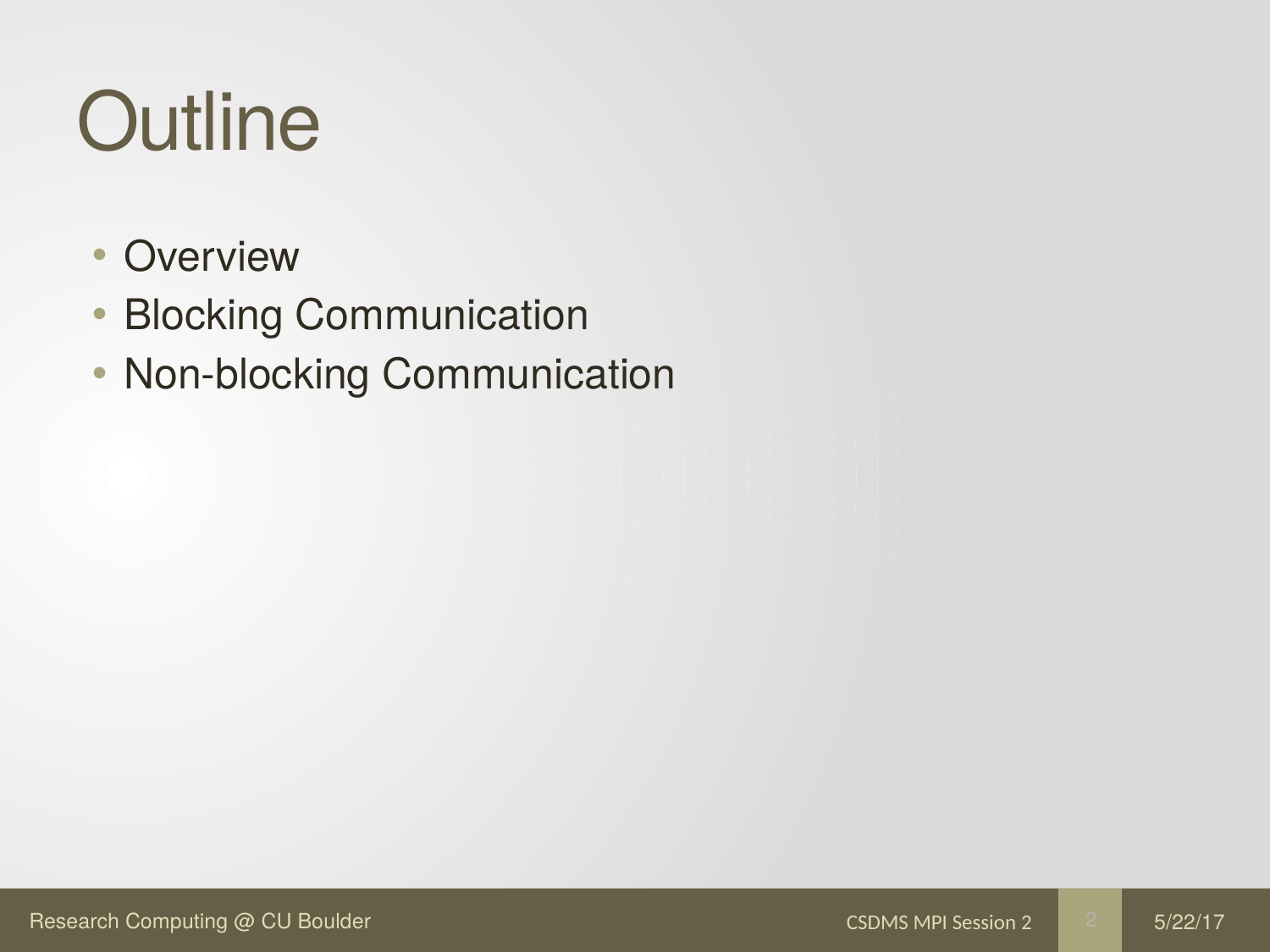

# Outline
Overview
Blocking Communication
Non-blocking Communication
CSDMS MPI Session 2
5/22/17
2